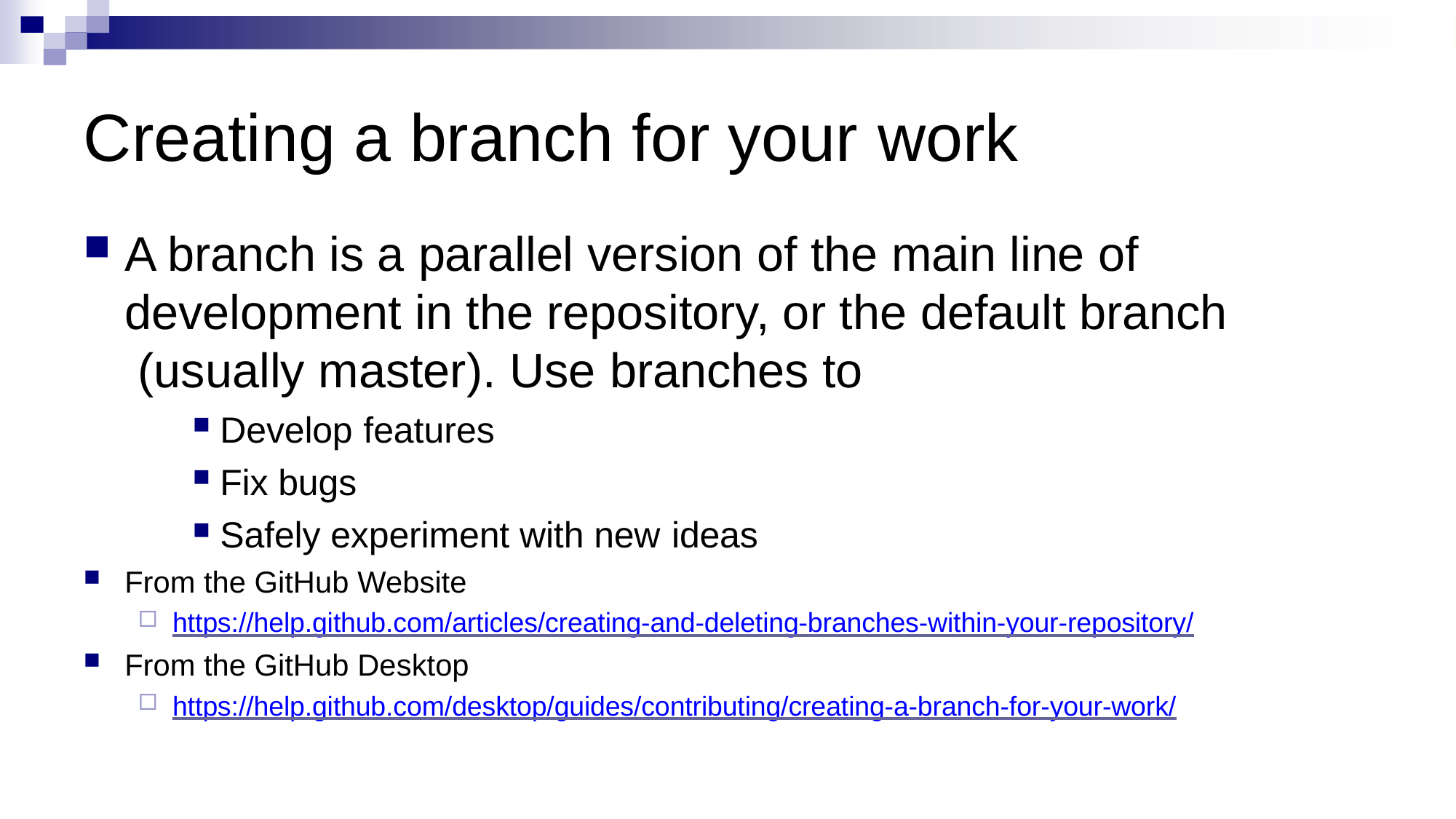

# Creating a branch for your work
A branch is a parallel version of the main line of  development in the repository, or the default branch  (usually master). Use branches to
Develop features
Fix bugs
Safely experiment with new ideas
From the GitHub Website
https://help.github.com/articles/creating-and-deleting-branches-within-your-repository/
From the GitHub Desktop
https://help.github.com/desktop/guides/contributing/creating-a-branch-for-your-work/